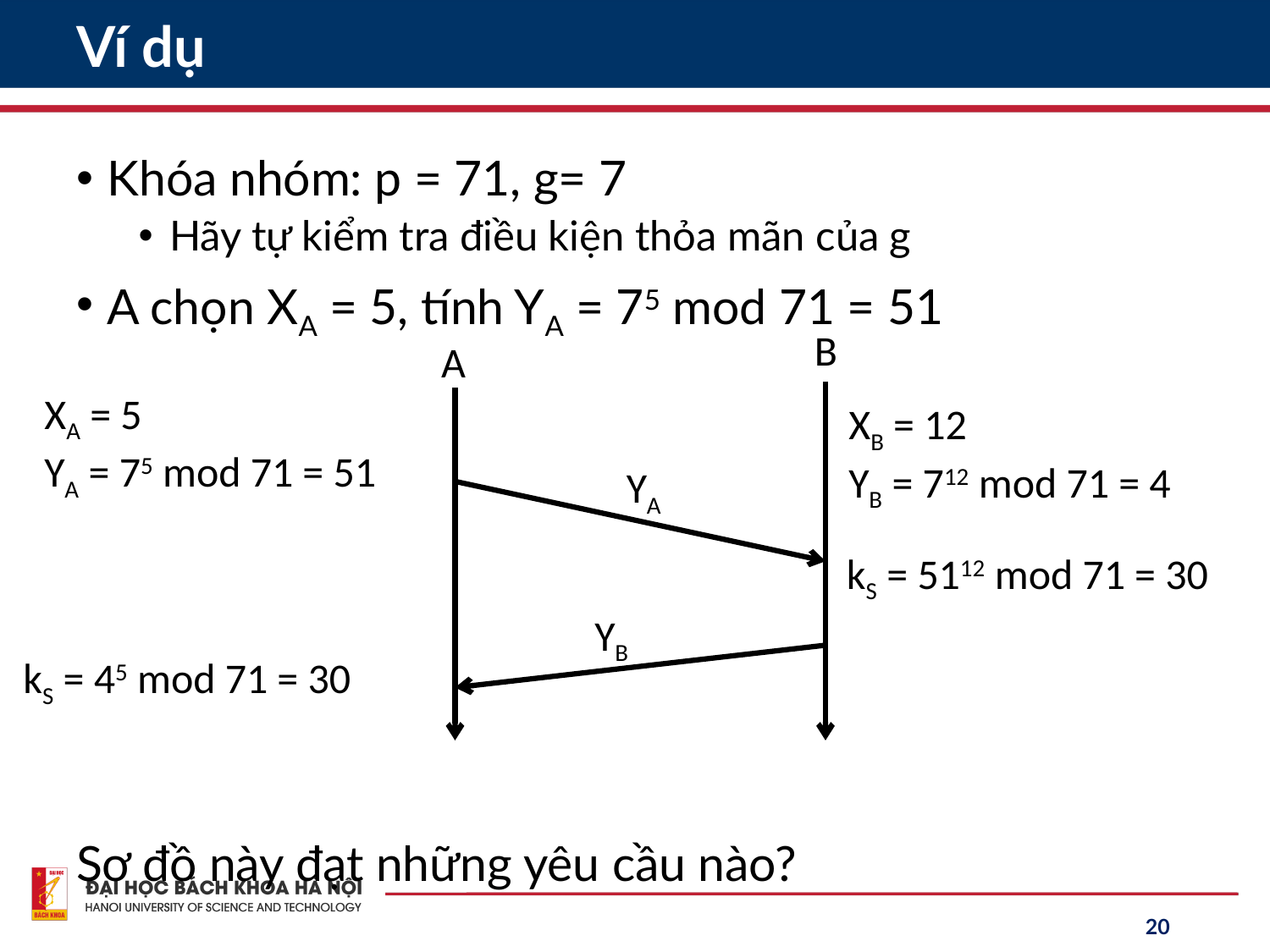

# Ví dụ
Khóa nhóm: p = 71, g= 7
Hãy tự kiểm tra điều kiện thỏa mãn của g
A chọn XA = 5, tính YA = 75 mod 71 = 51

Sơ đồ này đạt những yêu cầu nào?
B
A
XA = 5
YA = 75 mod 71 = 51
XB = 12
YB = 712 mod 71 = 4
YA
kS = 5112 mod 71 = 30
YB
kS = 45 mod 71 = 30
20